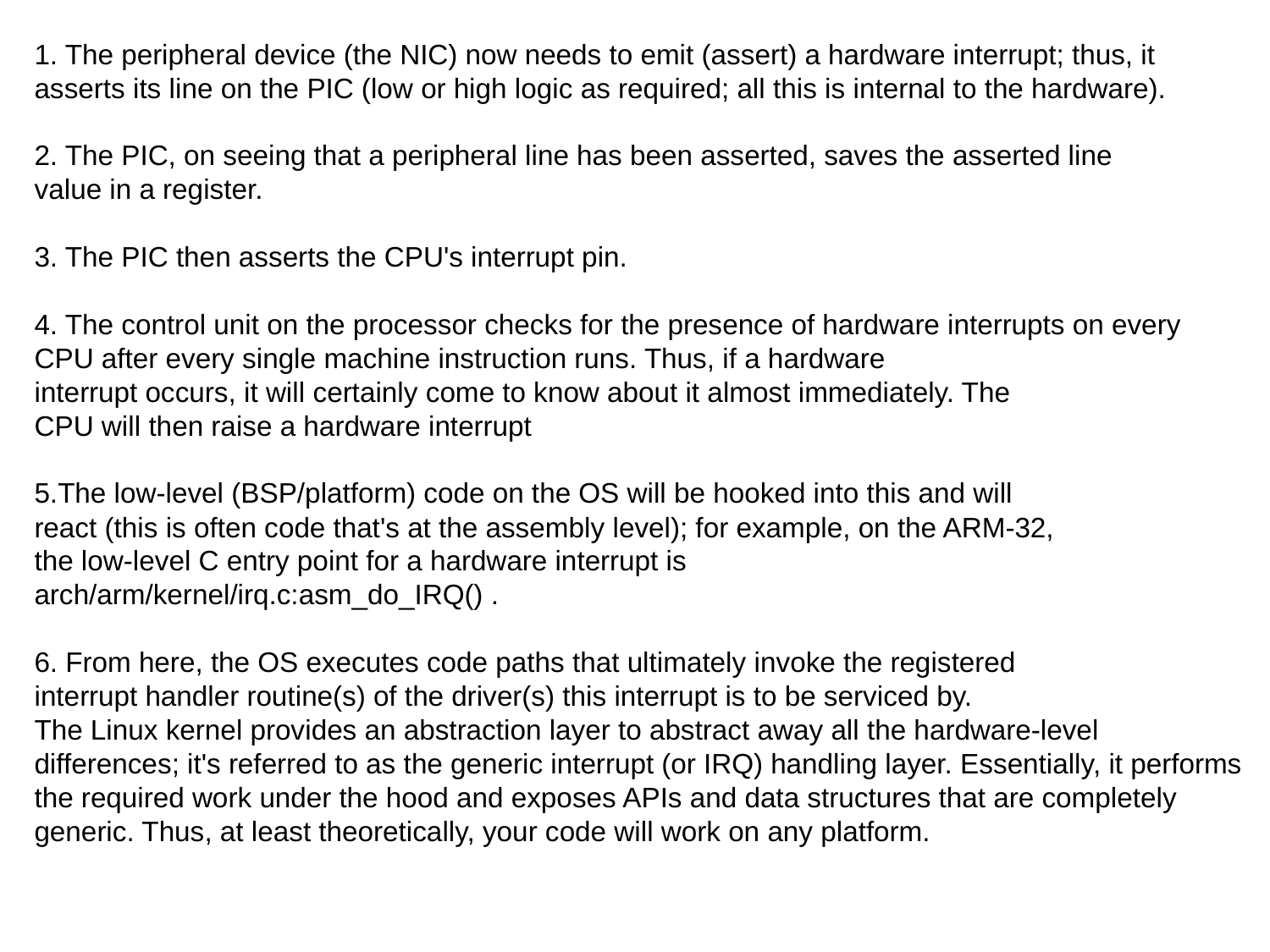

1. The peripheral device (the NIC) now needs to emit (assert) a hardware interrupt; thus, it asserts its line on the PIC (low or high logic as required; all this is internal to the hardware).

2. The PIC, on seeing that a peripheral line has been asserted, saves the asserted line
value in a register.

3. The PIC then asserts the CPU's interrupt pin.

4. The control unit on the processor checks for the presence of hardware interrupts on every CPU after every single machine instruction runs. Thus, if a hardware
interrupt occurs, it will certainly come to know about it almost immediately. The
CPU will then raise a hardware interrupt

5.The low-level (BSP/platform) code on the OS will be hooked into this and will
react (this is often code that's at the assembly level); for example, on the ARM-32,
the low-level C entry point for a hardware interrupt is
arch/arm/kernel/irq.c:asm_do_IRQ() .

6. From here, the OS executes code paths that ultimately invoke the registered
interrupt handler routine(s) of the driver(s) this interrupt is to be serviced by.
The Linux kernel provides an abstraction layer to abstract away all the hardware-level
differences; it's referred to as the generic interrupt (or IRQ) handling layer. Essentially, it performs the required work under the hood and exposes APIs and data structures that are completely generic. Thus, at least theoretically, your code will work on any platform.